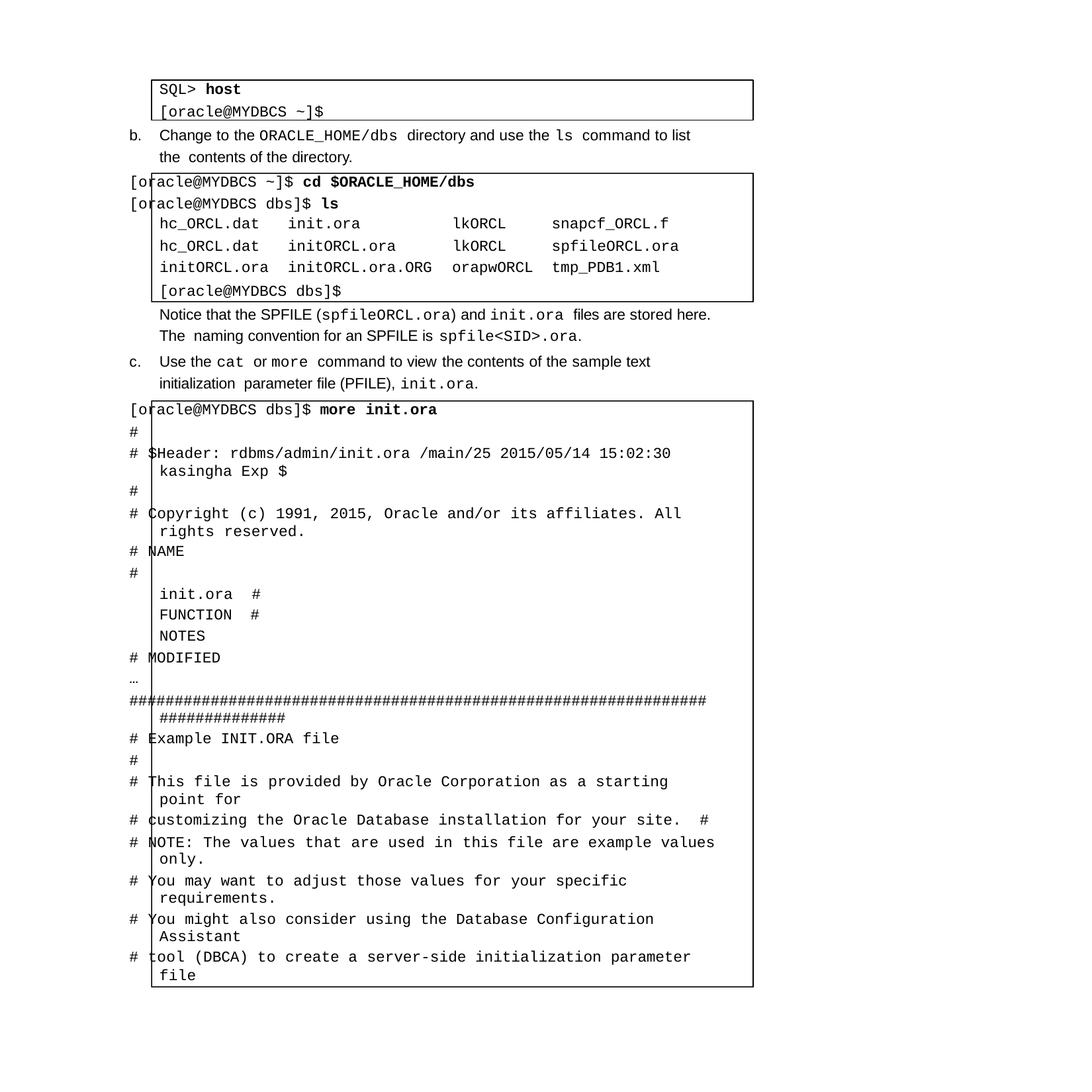

SQL> host
[oracle@MYDBCS ~]$
b.	Change to the ORACLE_HOME/dbs directory and use the ls command to list the  contents of the directory.
[oracle@MYDBCS ~]$ cd $ORACLE_HOME/dbs
[oracle@MYDBCS dbs]$ ls

| hc\_ORCL.dat | init.ora | lkORCL | snapcf\_ORCL.f |
| --- | --- | --- | --- |
| hc\_ORCL.dat | initORCL.ora | lkORCL | spfileORCL.ora |
| initORCL.ora | initORCL.ora.ORG | orapwORCL | tmp\_PDB1.xml |
[oracle@MYDBCS dbs]$
Notice that the SPFILE (spfileORCL.ora) and init.ora files are stored here. The  naming convention for an SPFILE is spfile<SID>.ora.
c.	Use the cat or more command to view the contents of the sample text initialization  parameter file (PFILE), init.ora.
[oracle@MYDBCS dbs]$ more init.ora
#
# $Header: rdbms/admin/init.ora /main/25 2015/05/14 15:02:30  kasingha Exp $
#
# Copyright (c) 1991, 2015, Oracle and/or its affiliates. All  rights reserved.
# NAME
#	init.ora  # FUNCTION  # NOTES
# MODIFIED
…
################################################################  ##############
# Example INIT.ORA file
#
# This file is provided by Oracle Corporation as a starting  point for
# customizing the Oracle Database installation for your site.  #
# NOTE: The values that are used in this file are example values  only.
# You may want to adjust those values for your specific  requirements.
# You might also consider using the Database Configuration  Assistant
# tool (DBCA) to create a server-side initialization parameter  file